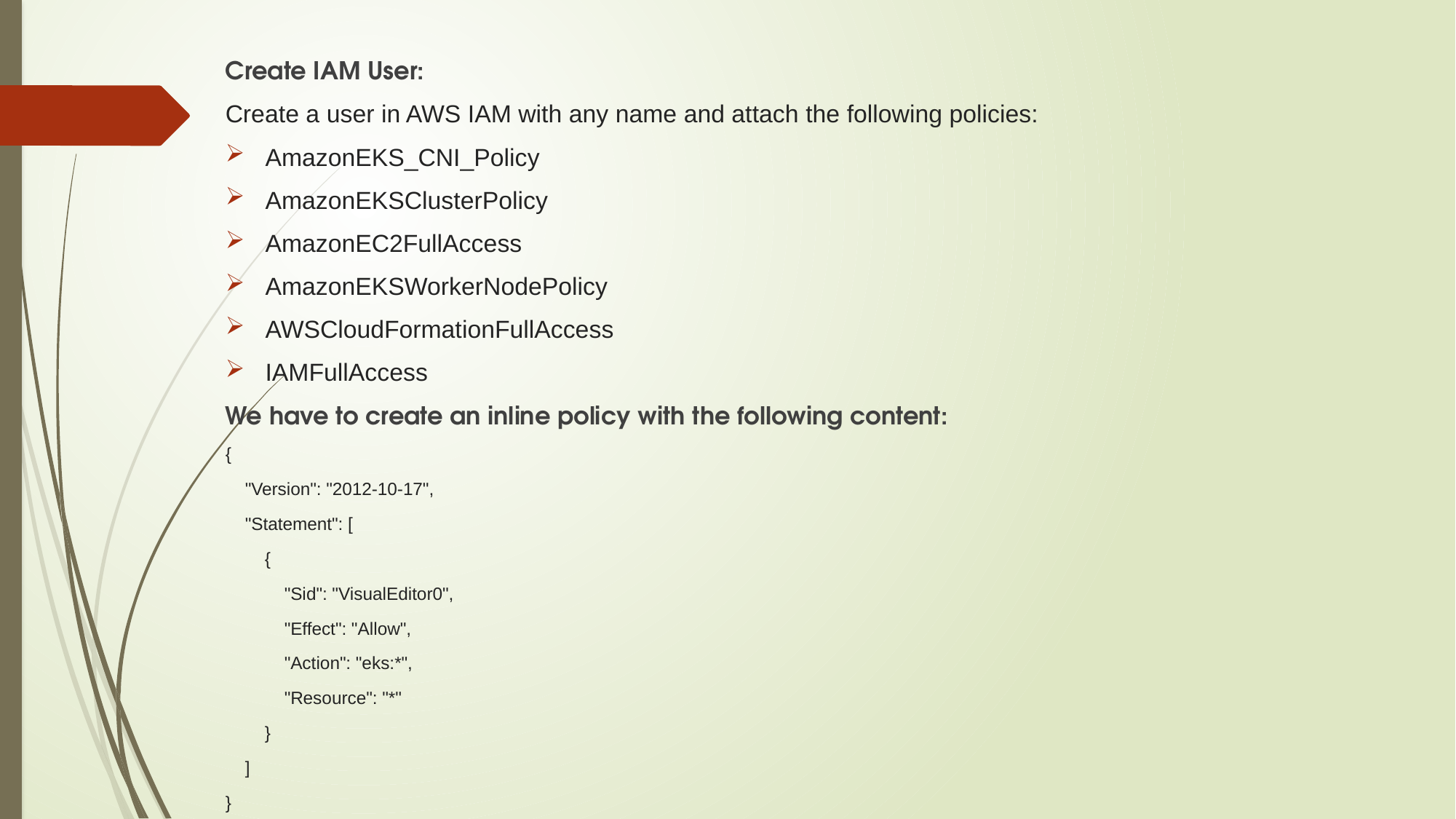

Create IAM User:
Create a user in AWS IAM with any name and attach the following policies:
AmazonEKS_CNI_Policy
AmazonEKSClusterPolicy
AmazonEC2FullAccess
AmazonEKSWorkerNodePolicy
AWSCloudFormationFullAccess
IAMFullAccess
We have to create an inline policy with the following content:
{
    "Version": "2012-10-17",
    "Statement": [
        {
            "Sid": "VisualEditor0",
            "Effect": "Allow",
            "Action": "eks:*",
            "Resource": "*"
        }
    ]
}